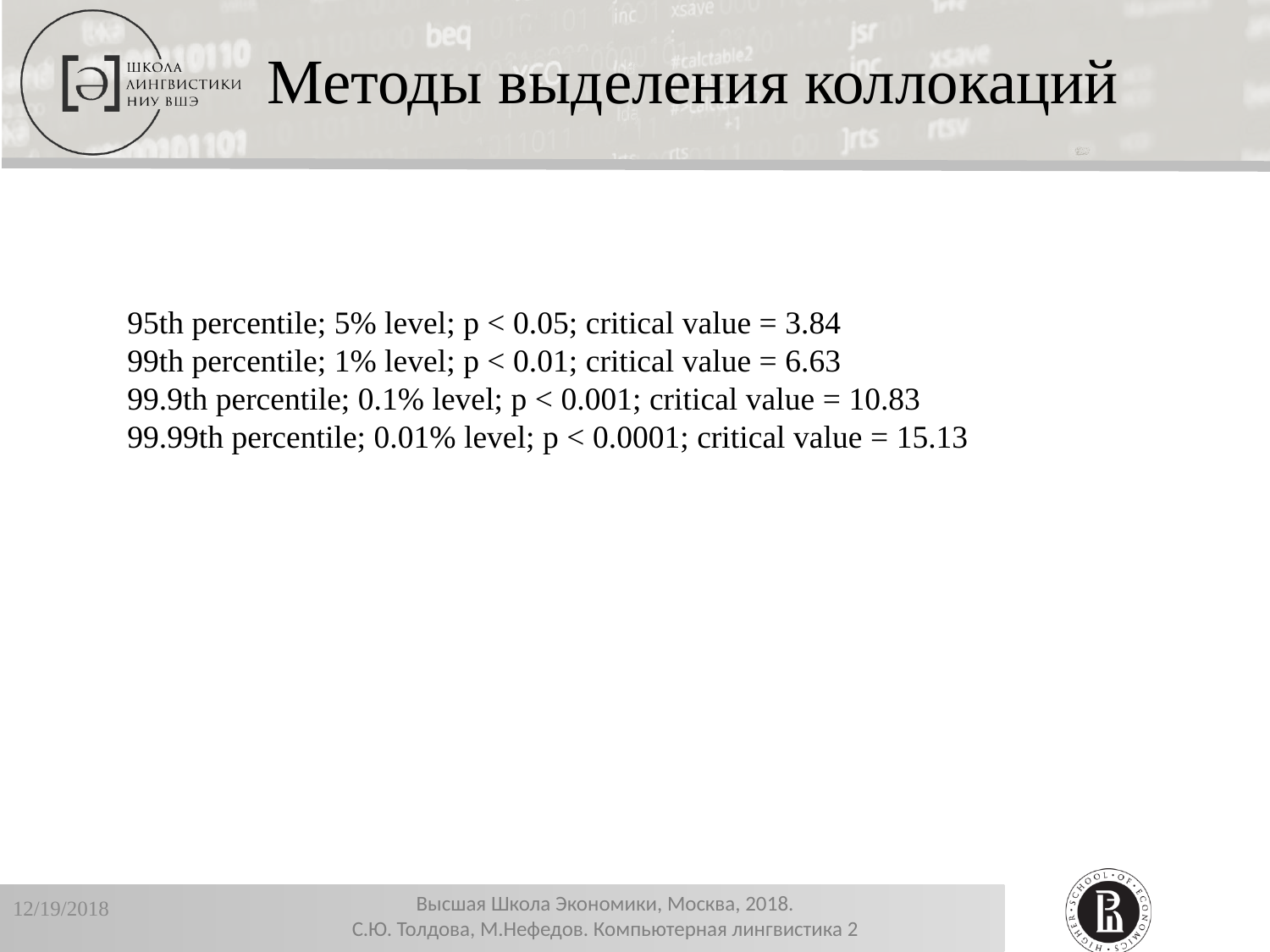

Методы выделения коллокаций
95th percentile; 5% level; p < 0.05; critical value = 3.84
99th percentile; 1% level; p < 0.01; critical value = 6.63
99.9th percentile; 0.1% level; p < 0.001; critical value = 10.83
99.99th percentile; 0.01% level; p < 0.0001; critical value = 15.13
12/19/2018